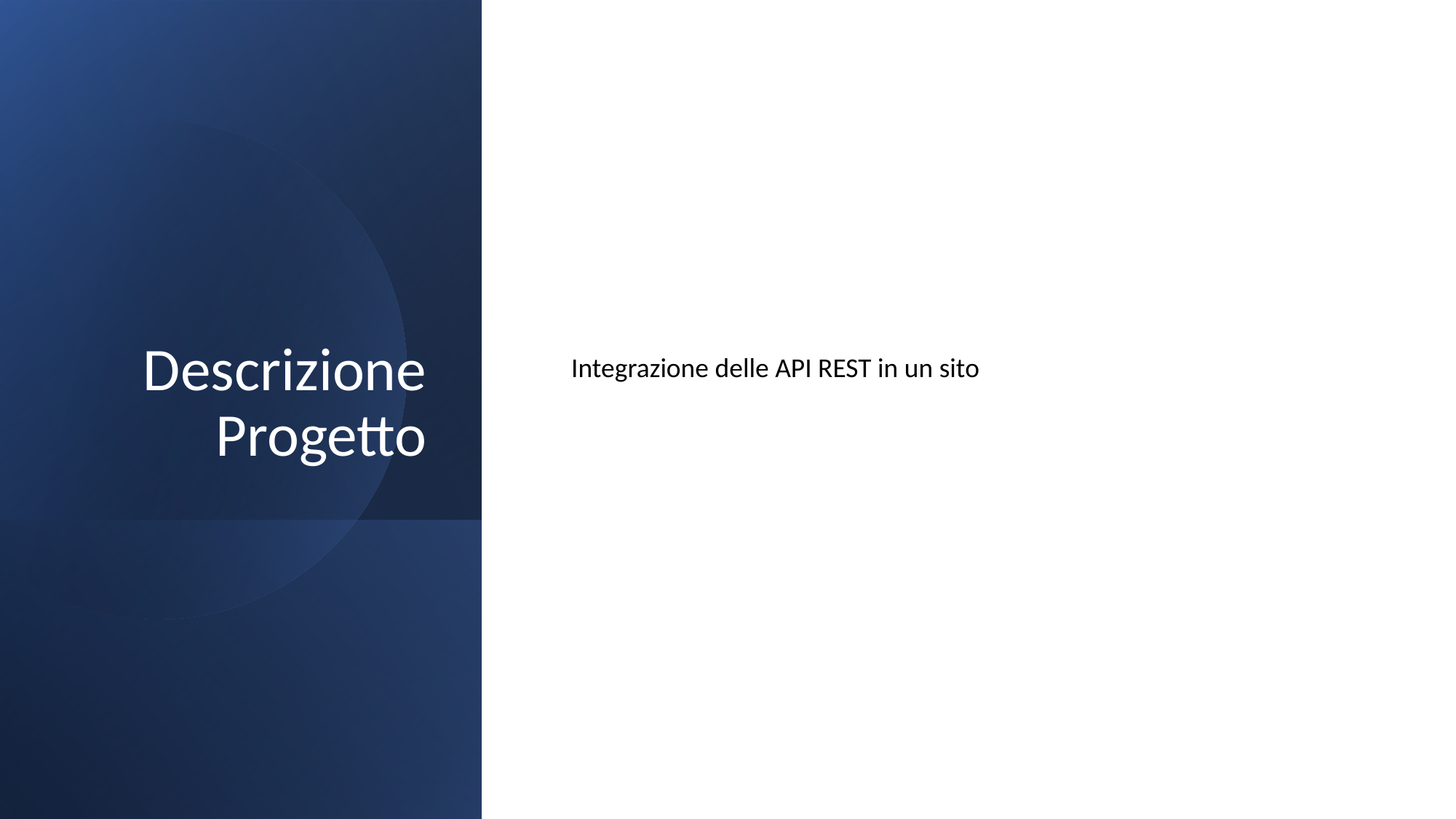

# Descrizione Progetto

Integrazione delle API REST in un sito